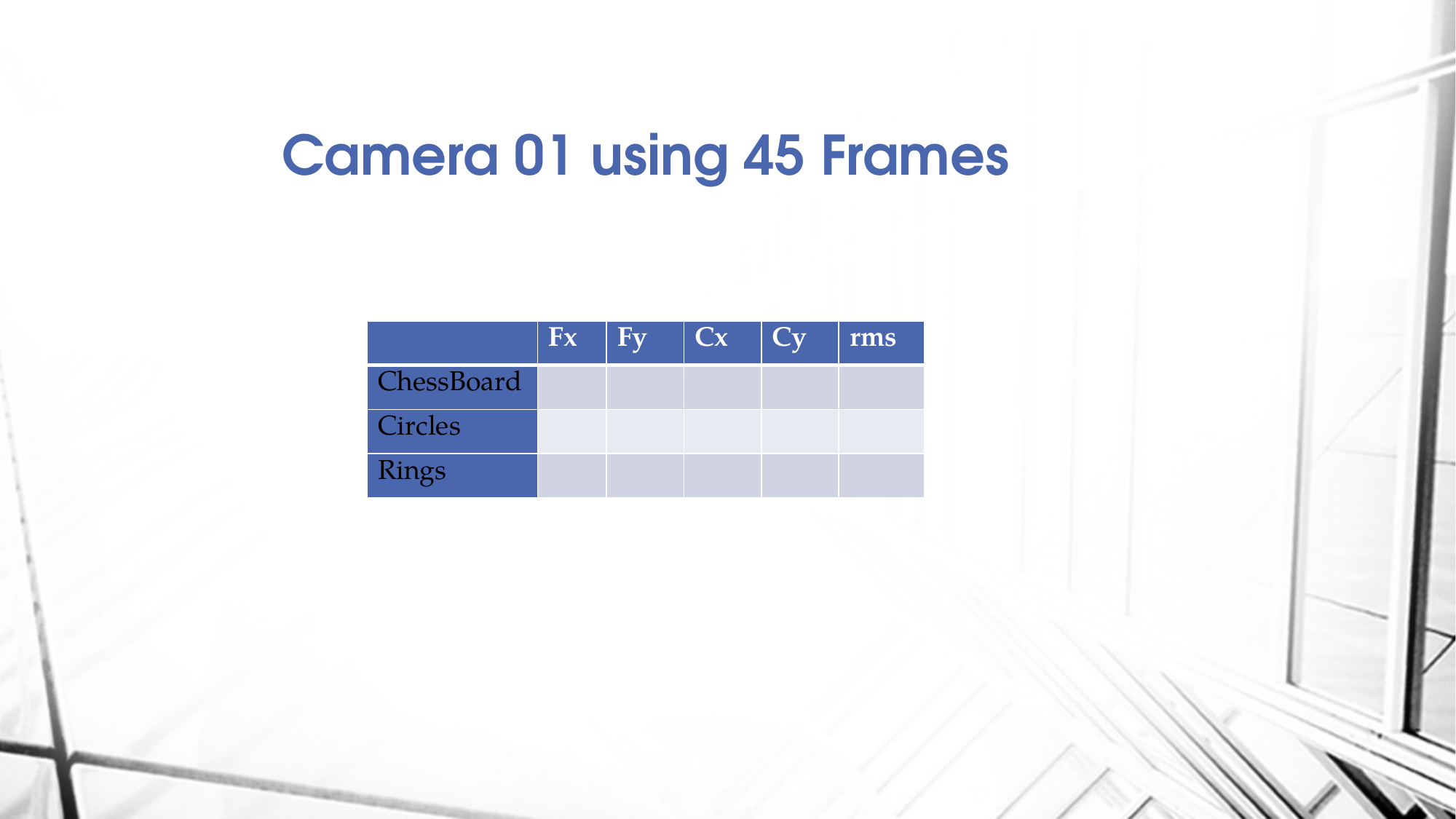

# Camera 01 using 45 Frames
|  | Fx | Fy | Cx | Cy | rms |
| --- | --- | --- | --- | --- | --- |
| ChessBoard |  |  |  |  |  |
| Circles |  |  |  |  |  |
| Rings |  |  |  |  |  |